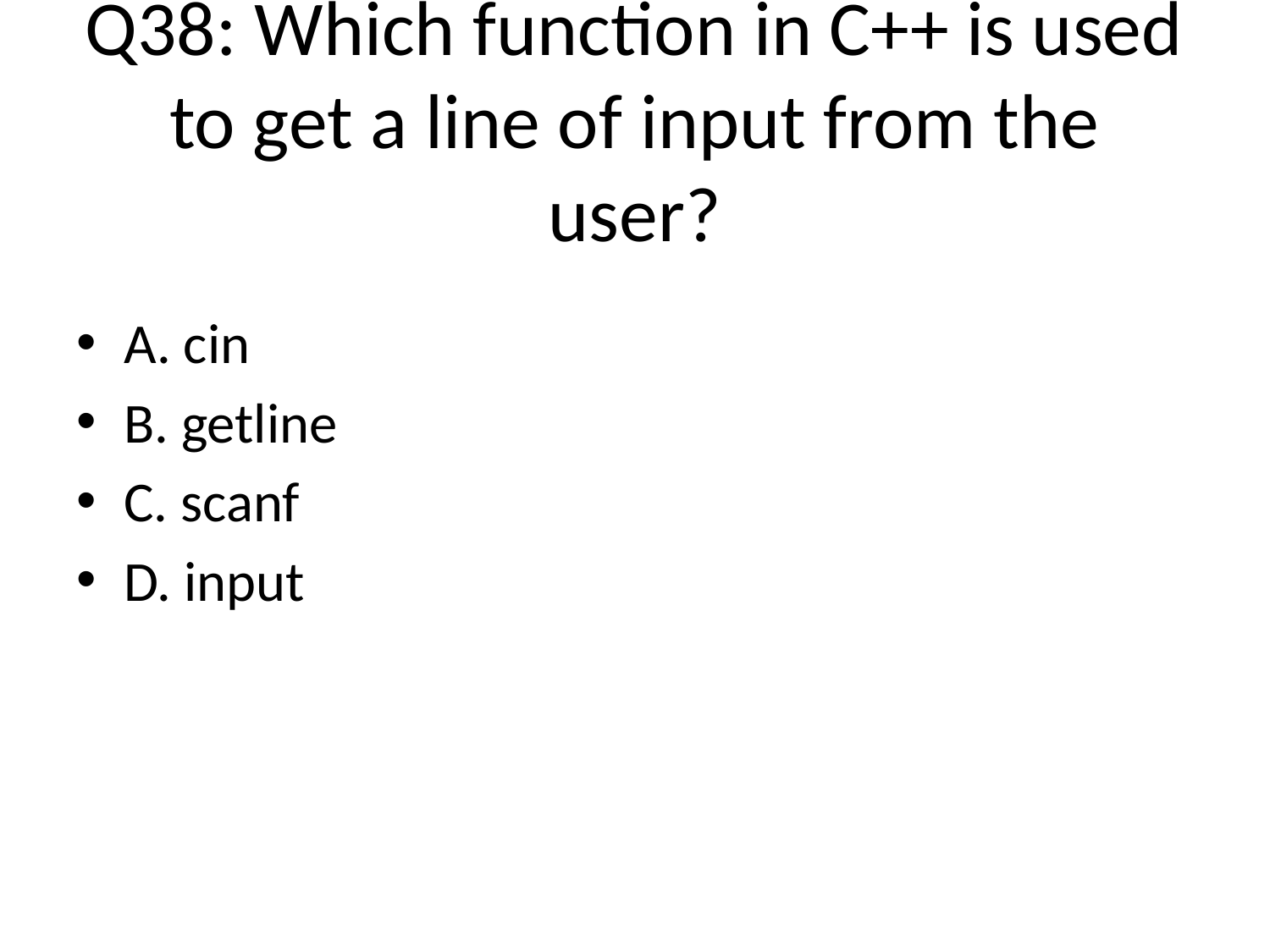

# Q38: Which function in C++ is used to get a line of input from the user?

A. cin
B. getline
C. scanf
D. input